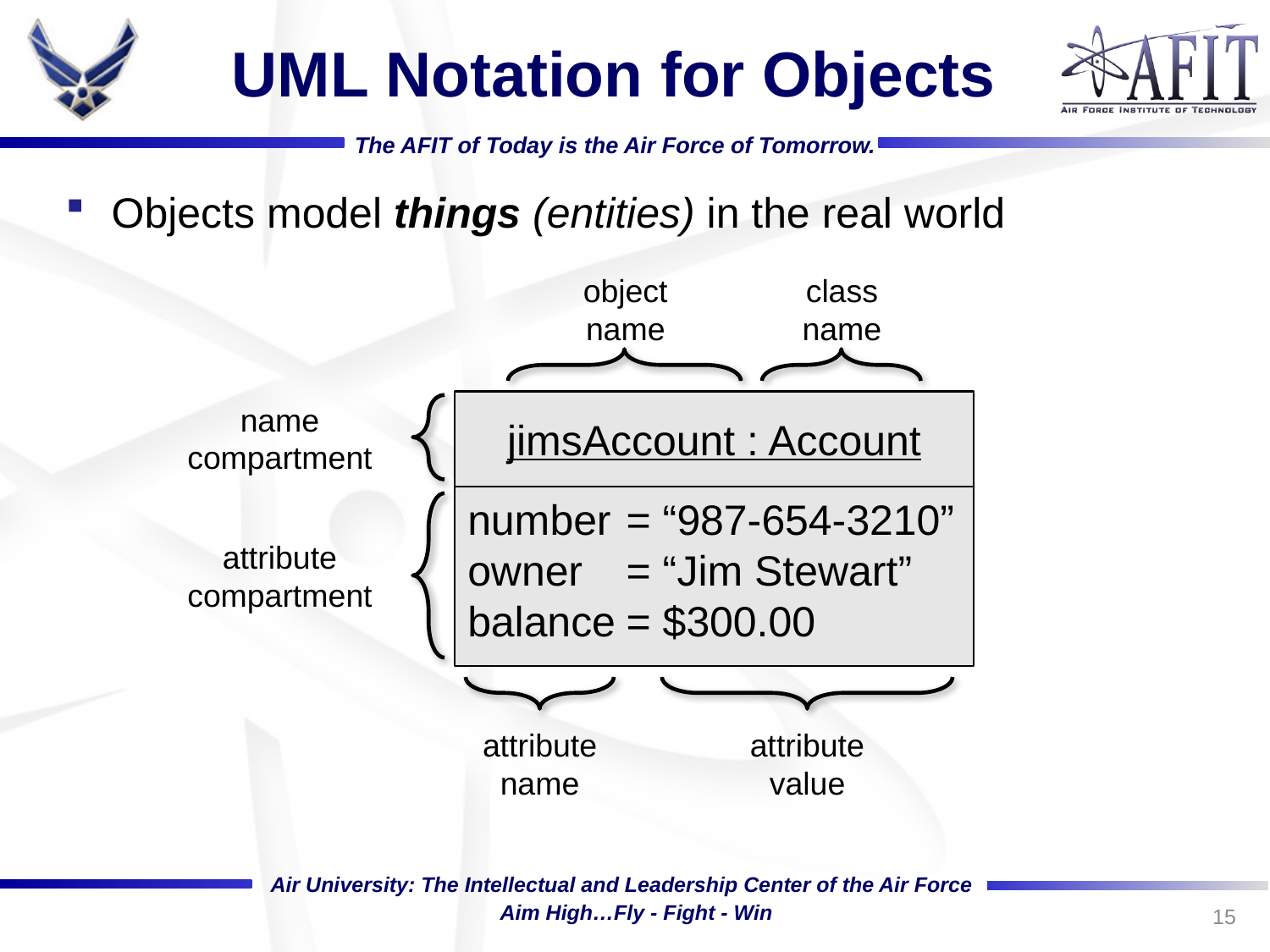

# UML Notation for Objects
Objects model things (entities) in the real world

object
name
class
name

jimsAccount : Account
name
compartment

number	= “987-654-3210”
owner	= “Jim Stewart”
balance	= $300.00

attribute
compartment

attribute
name
attribute
value
15